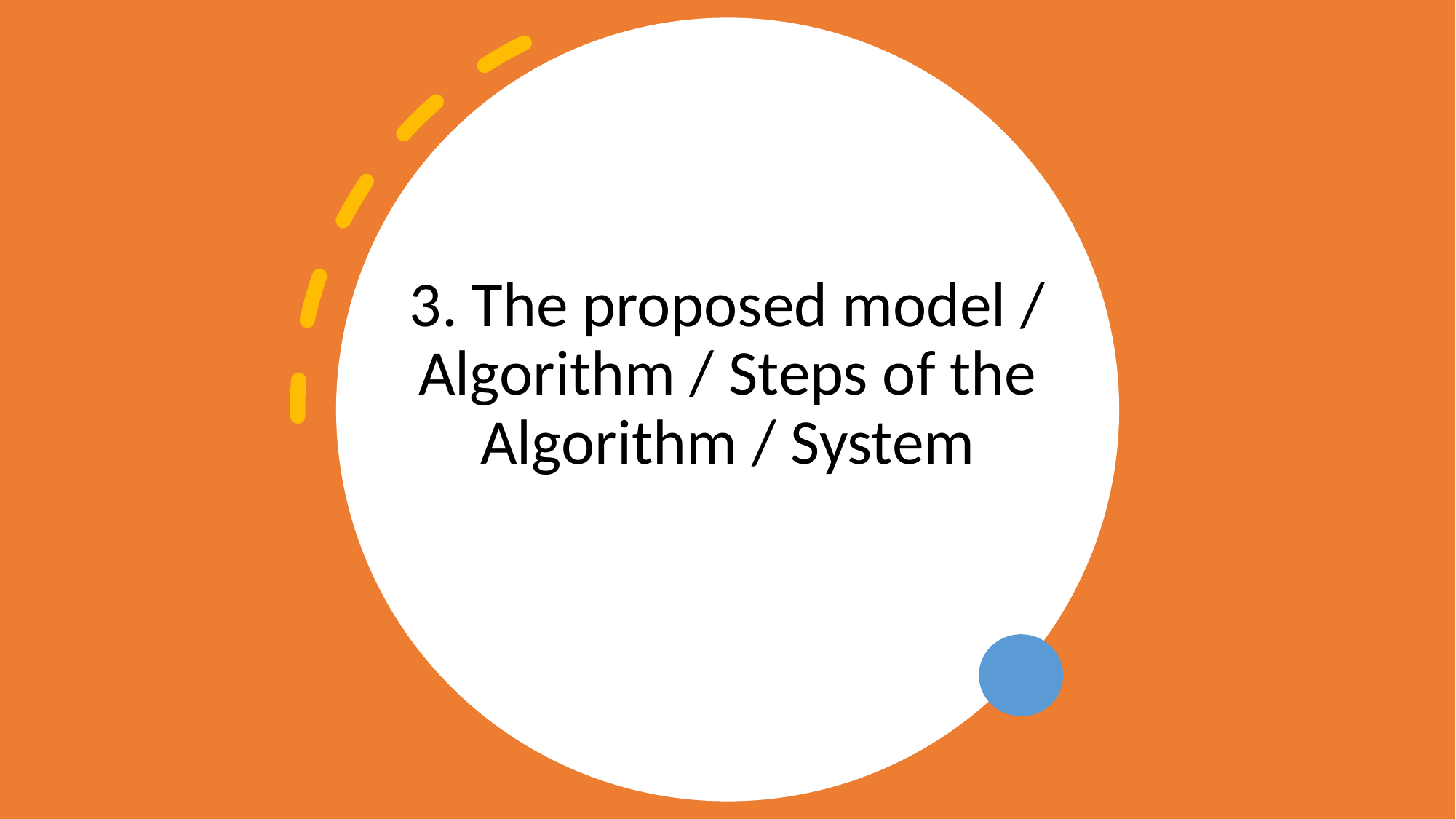

# 3. The proposed model / Algorithm / Steps of the Algorithm / System